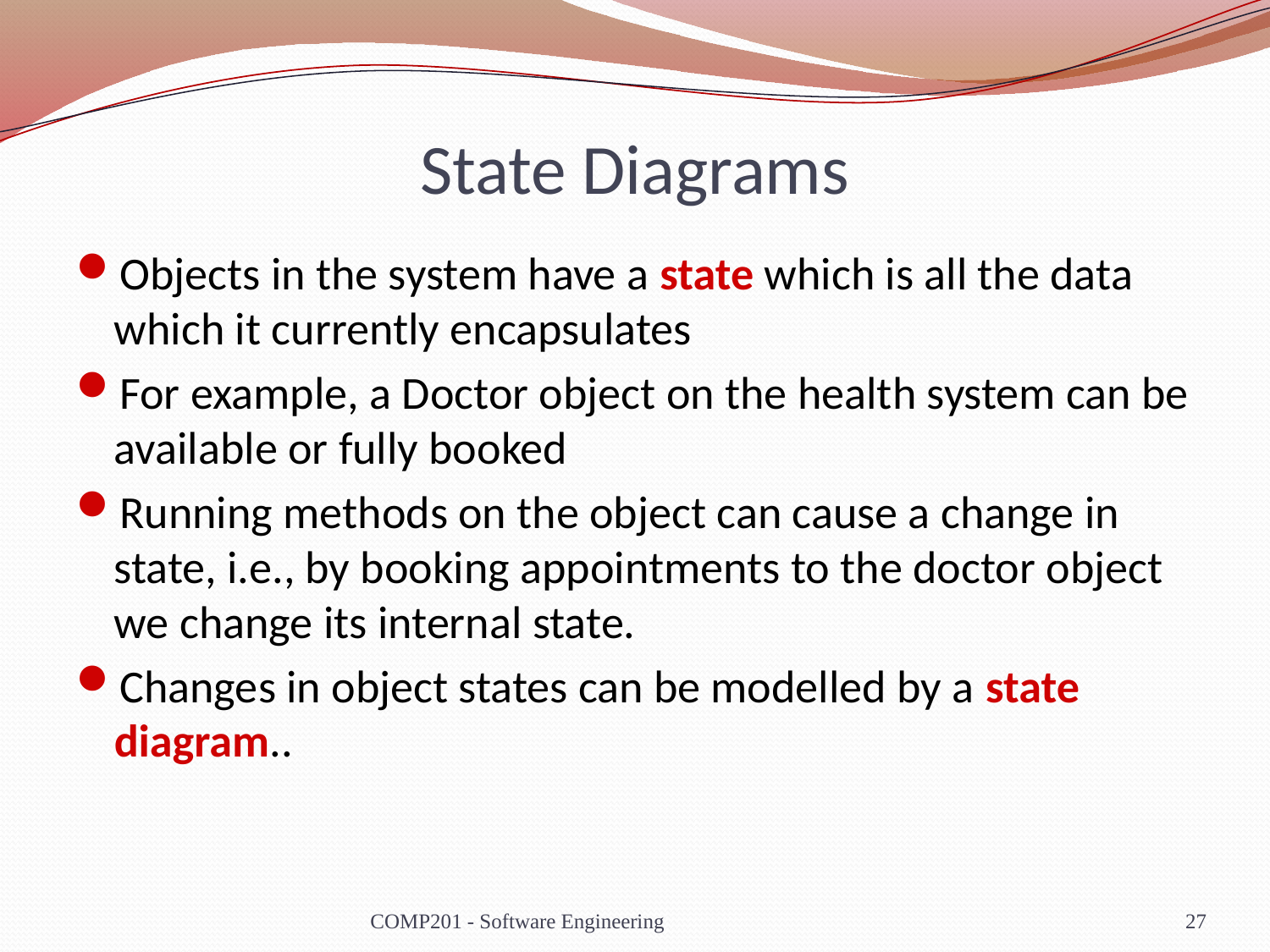

# State Diagrams
Objects in the system have a state which is all the data which it currently encapsulates
For example, a Doctor object on the health system can be available or fully booked
Running methods on the object can cause a change in state, i.e., by booking appointments to the doctor object we change its internal state.
Changes in object states can be modelled by a state diagram..
COMP201 - Software Engineering
27